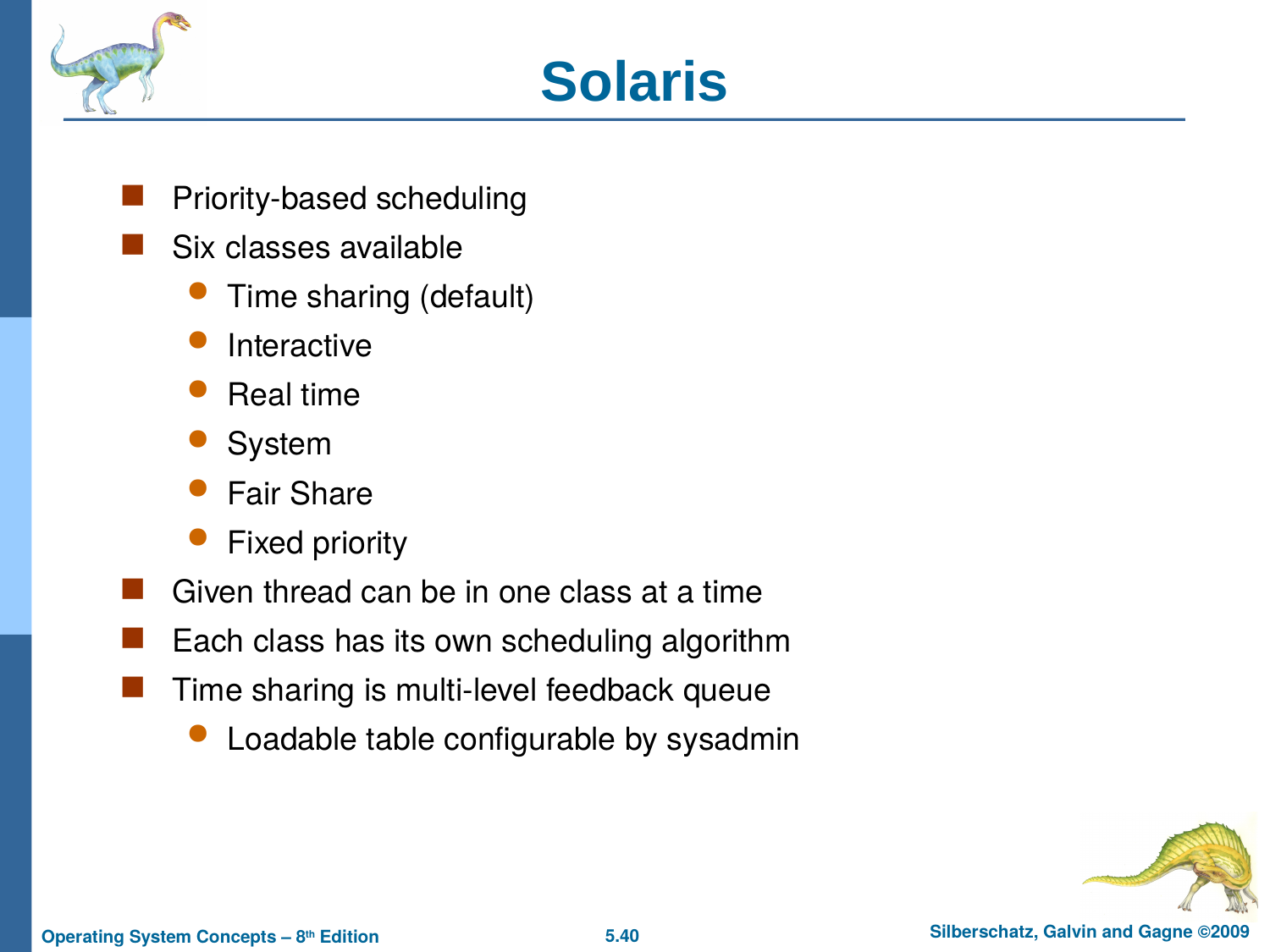

# Solaris
Priority-based scheduling
Six classes available
Time sharing (default)
Interactive
Real time
System
Fair Share
Fixed priority
Given thread can be in one class at a time
Each class has its own scheduling algorithm
Time sharing is multi-level feedback queue
Loadable table configurable by sysadmin